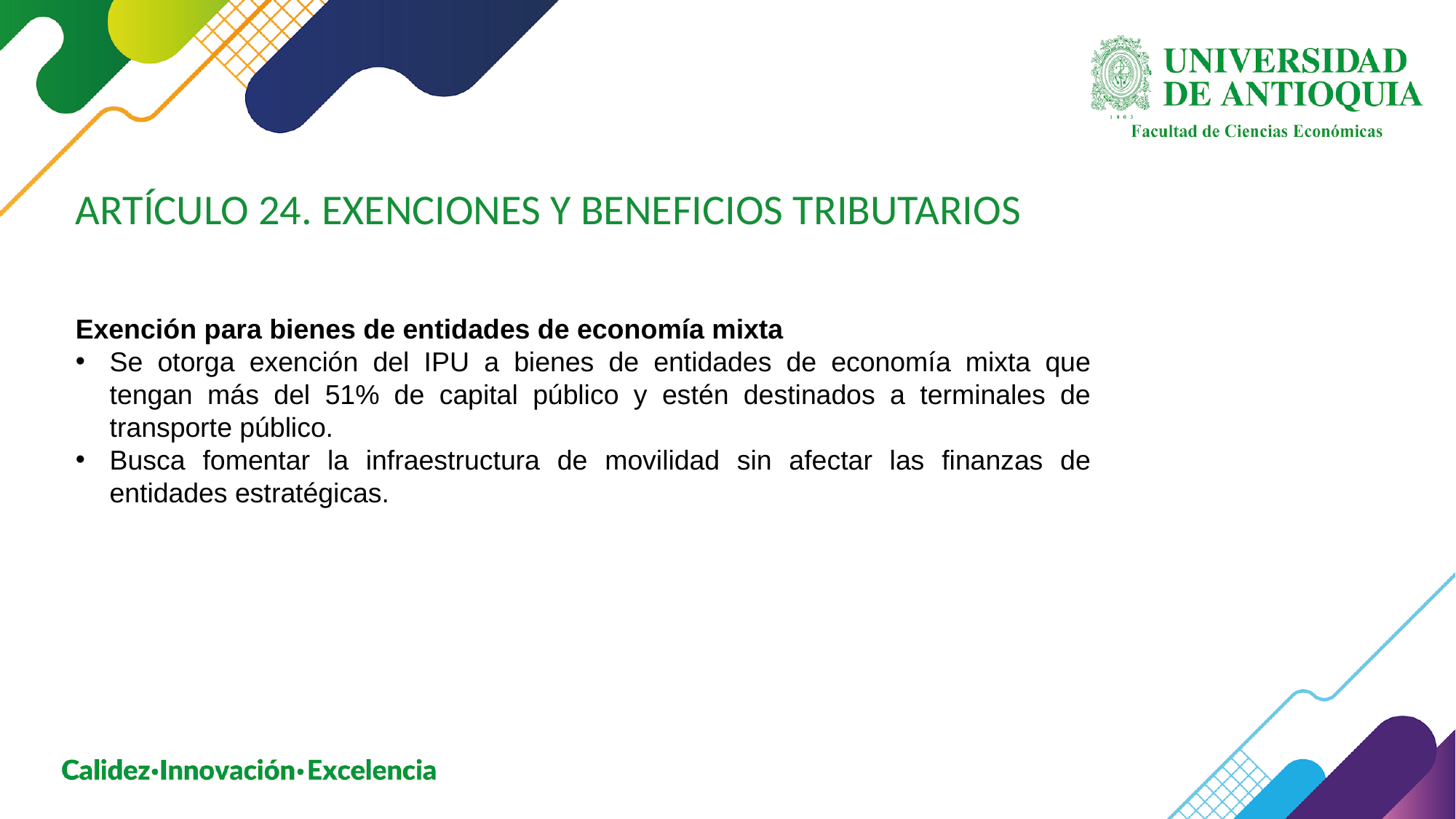

ARTÍCULO 24. EXENCIONES Y BENEFICIOS TRIBUTARIOS
Exención para bienes de entidades de economía mixta
Se otorga exención del IPU a bienes de entidades de economía mixta que tengan más del 51% de capital público y estén destinados a terminales de transporte público.
Busca fomentar la infraestructura de movilidad sin afectar las finanzas de entidades estratégicas.